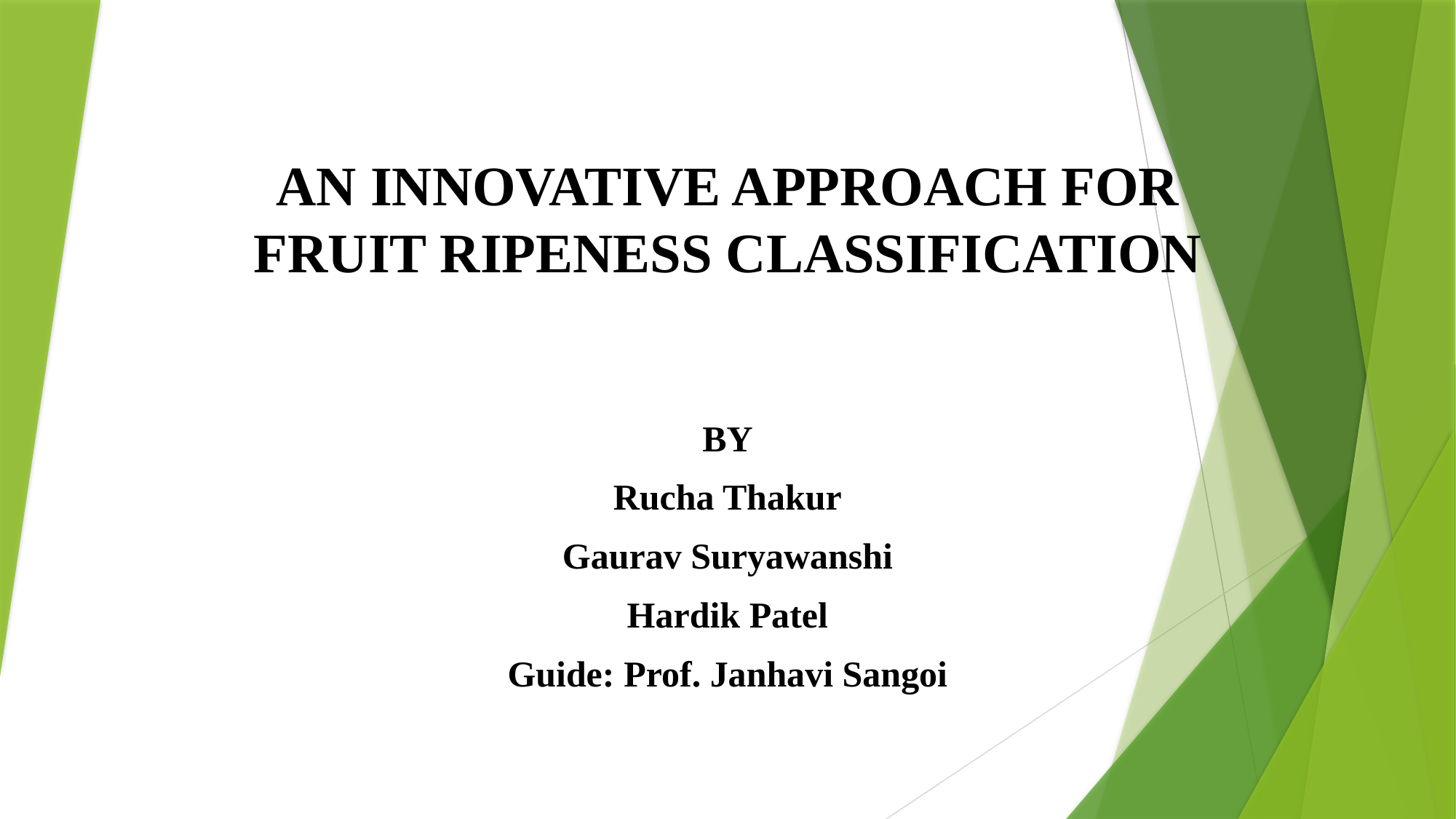

# AN INNOVATIVE APPROACH FOR FRUIT RIPENESS CLASSIFICATION
BY
Rucha Thakur
Gaurav Suryawanshi
Hardik Patel
Guide: Prof. Janhavi Sangoi